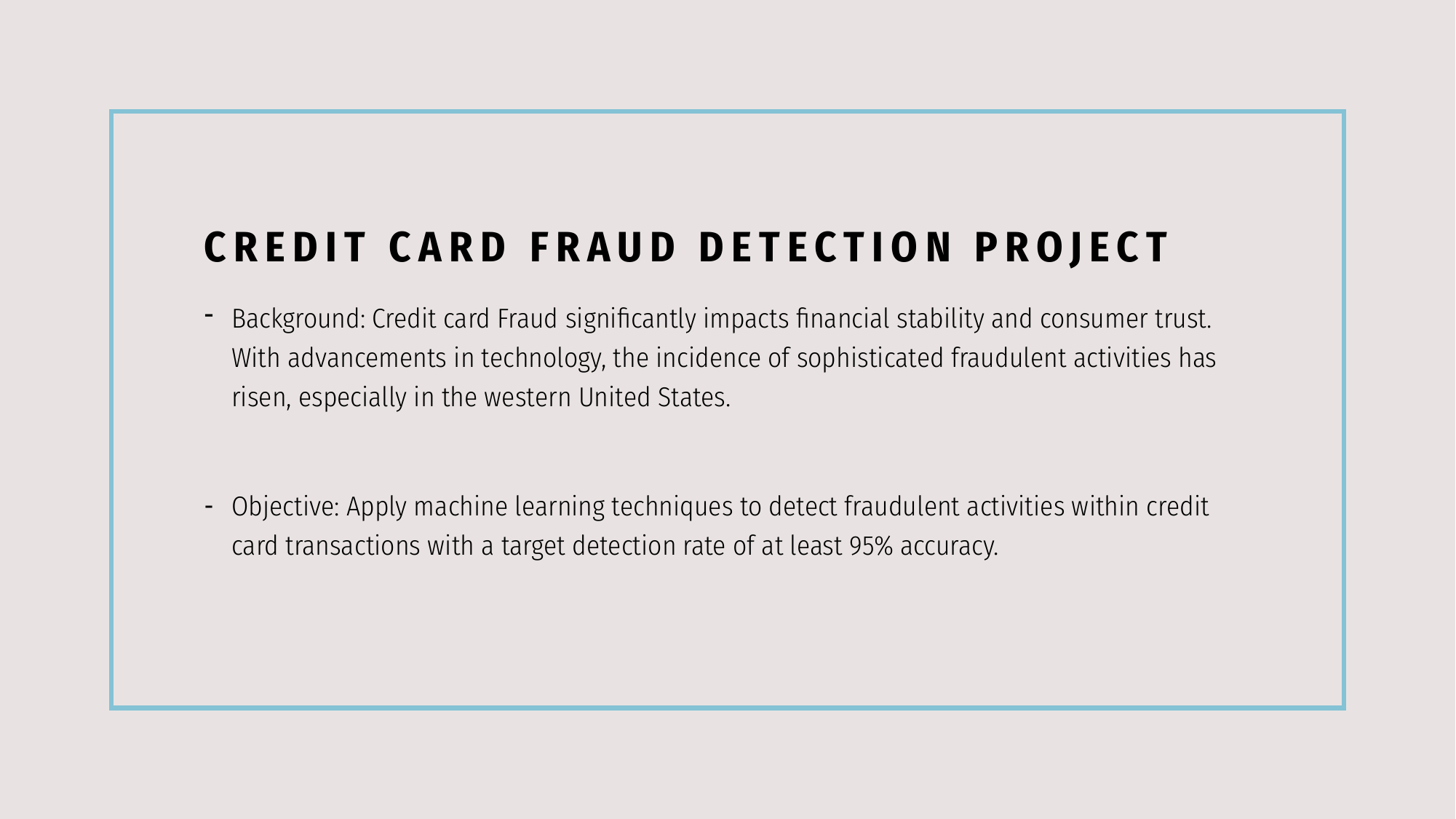

# Credit Card Fraud Detection Project
Background: Credit card Fraud significantly impacts financial stability and consumer trust. With advancements in technology, the incidence of sophisticated fraudulent activities has risen, especially in the western United States.

Objective: Apply machine learning techniques to detect fraudulent activities within credit card transactions with a target detection rate of at least 95% accuracy.